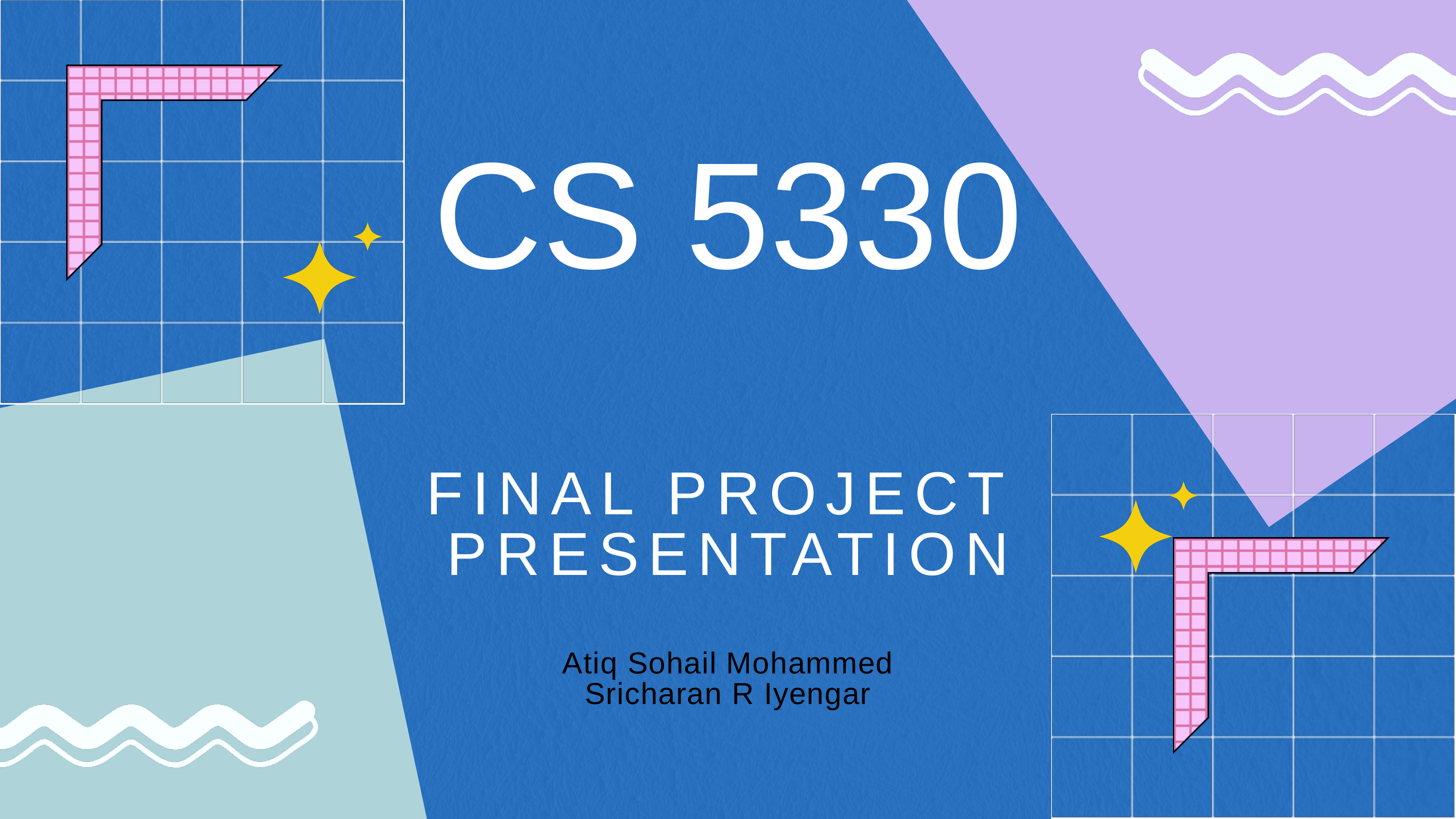

CS 5330

FINAL PROJECT
PRESENTATION

Atiq Sohail Mohammed
Sricharan R Iyengar